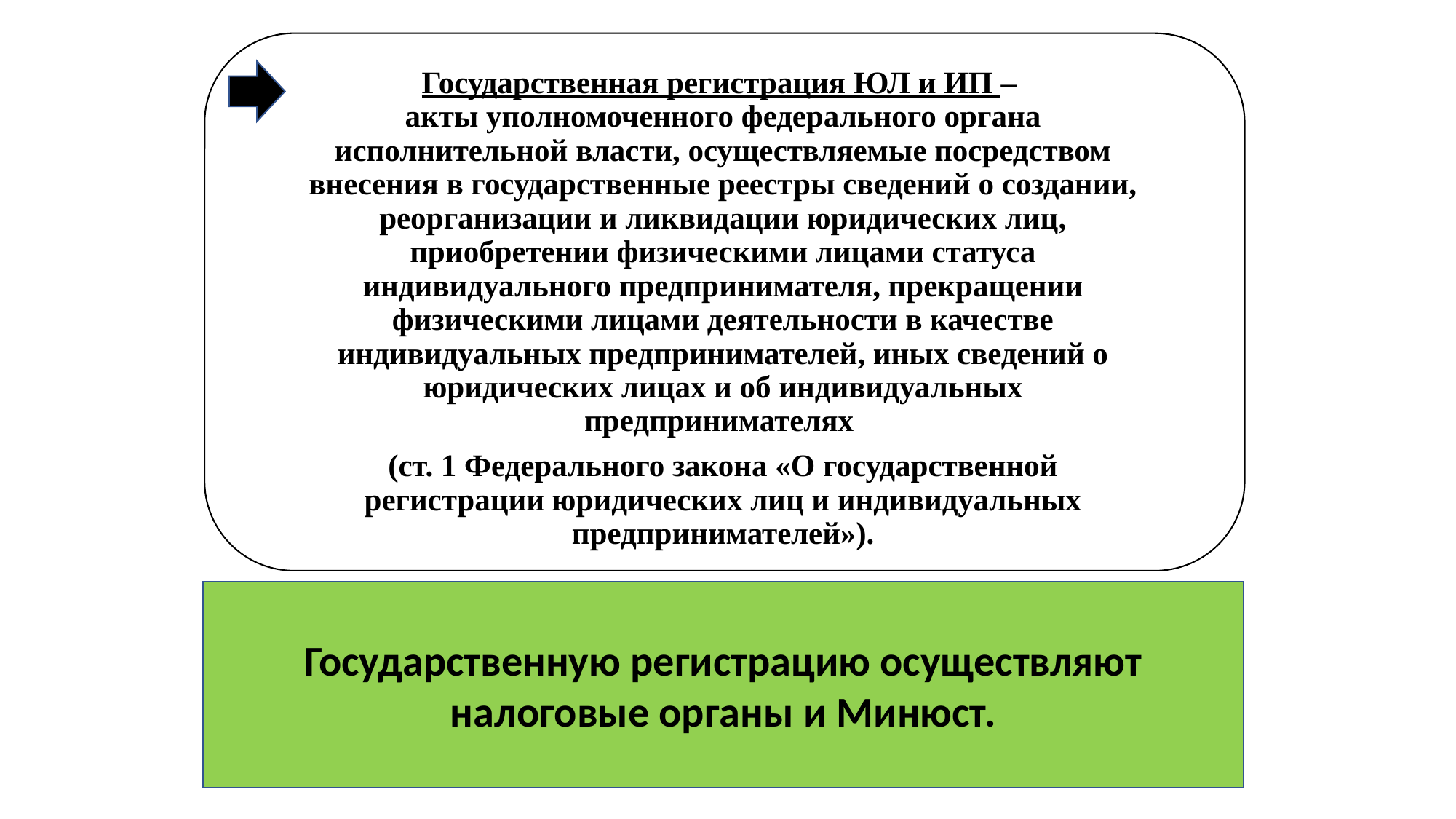

Государственная регистрация ЮЛ и ИП –
акты уполномоченного федерального органа исполнительной власти, осуществляемые посредством внесения в государственные реестры сведений о создании, реорганизации и ликвидации юридических лиц, приобретении физическими лицами статуса индивидуального предпринимателя, прекращении физическими лицами деятельности в качестве индивидуальных предпринимателей, иных сведений о юридических лицах и об индивидуальных предпринимателях
(ст. 1 Федерального закона «О государственной регистрации юридических лиц и индивидуальных предпринимателей»).
Государственную регистрацию осуществляют налоговые органы и Минюст.